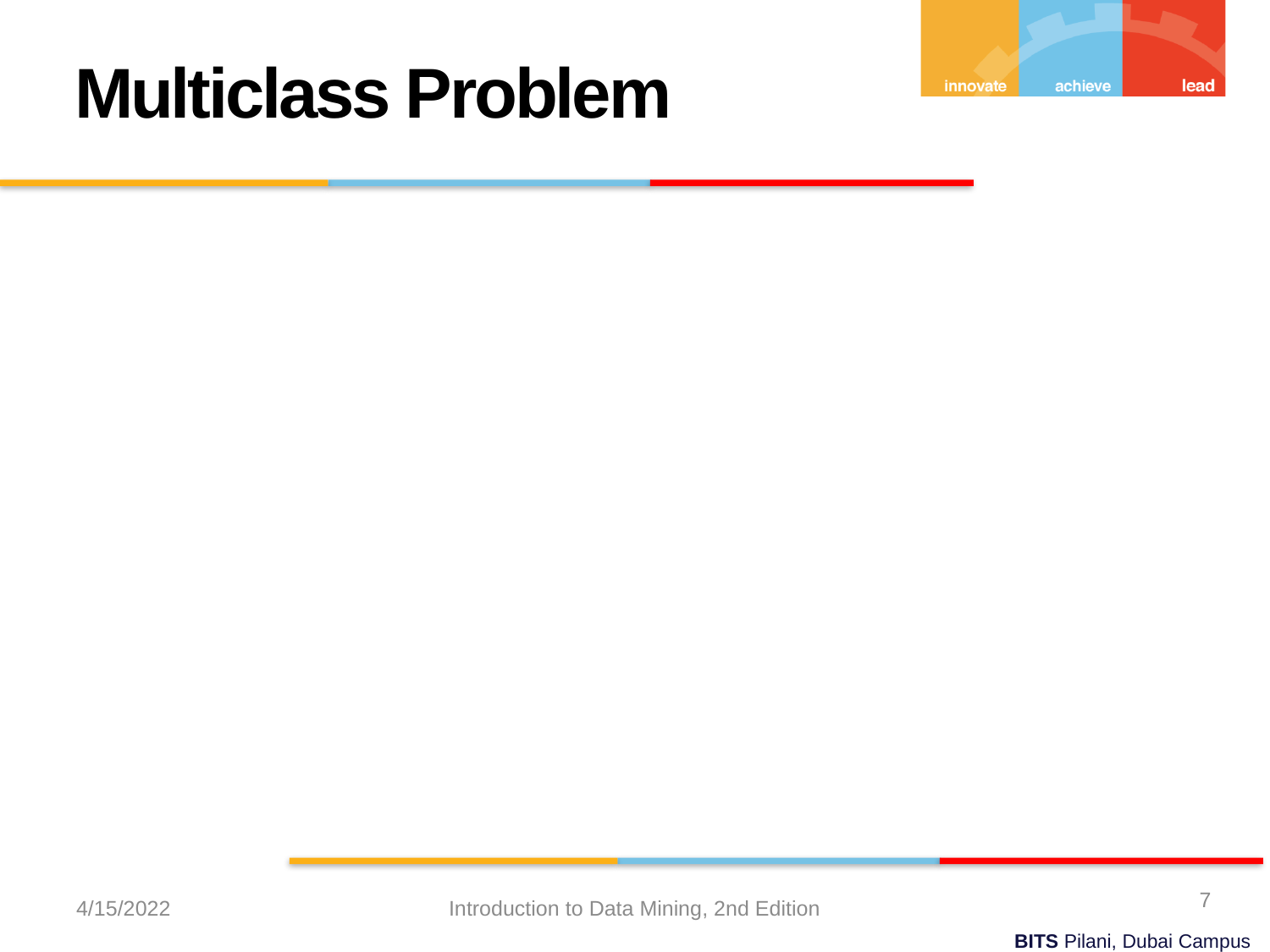

Multiclass Problem
7
4/15/2022
Introduction to Data Mining, 2nd Edition